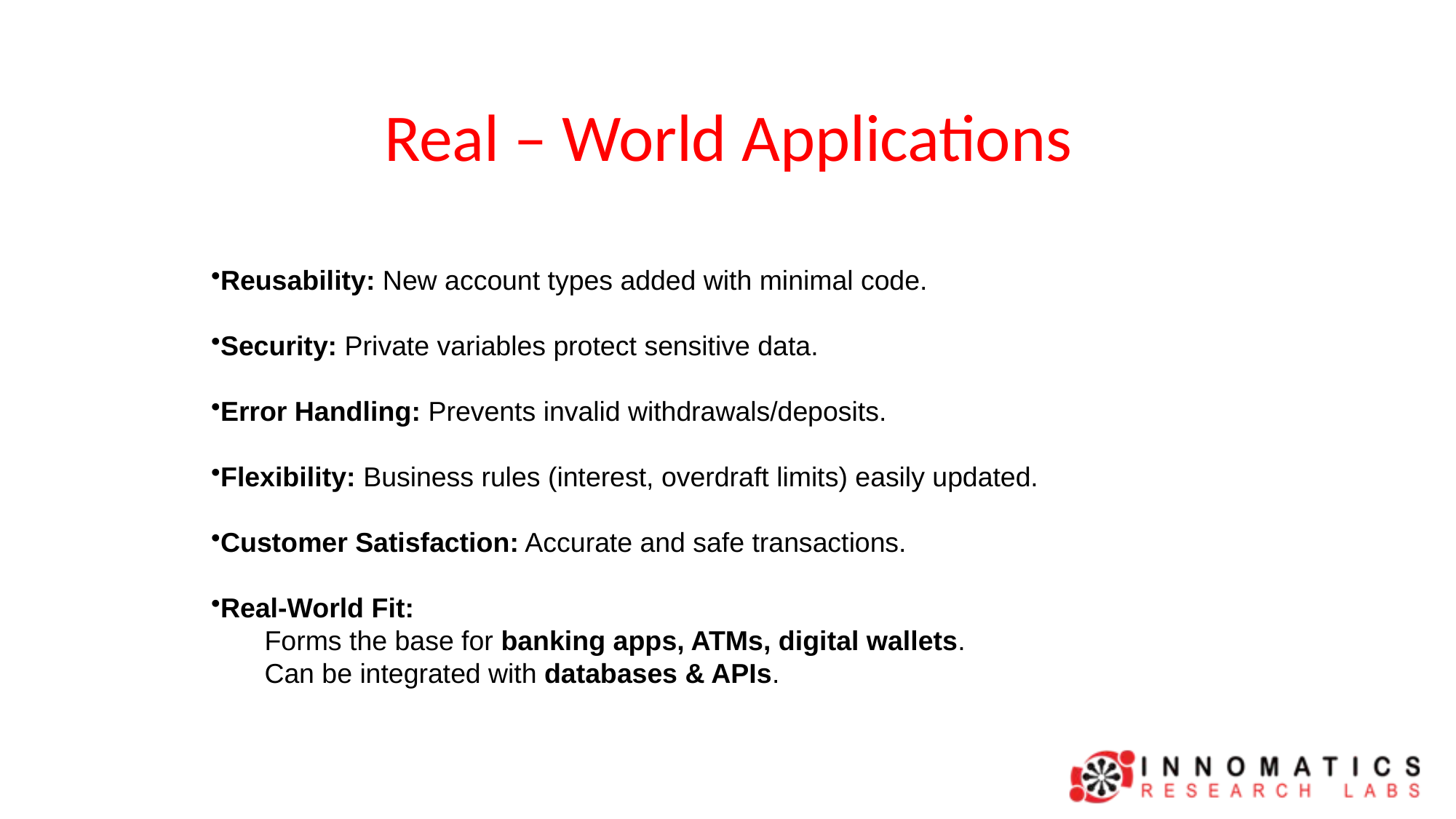

# Real – World Applications
Reusability: New account types added with minimal code.

Security: Private variables protect sensitive data.

Error Handling: Prevents invalid withdrawals/deposits.

Flexibility: Business rules (interest, overdraft limits) easily updated.

Customer Satisfaction: Accurate and safe transactions.

Real-World Fit:
       Forms the base for banking apps, ATMs, digital wallets.
       Can be integrated with databases & APIs.